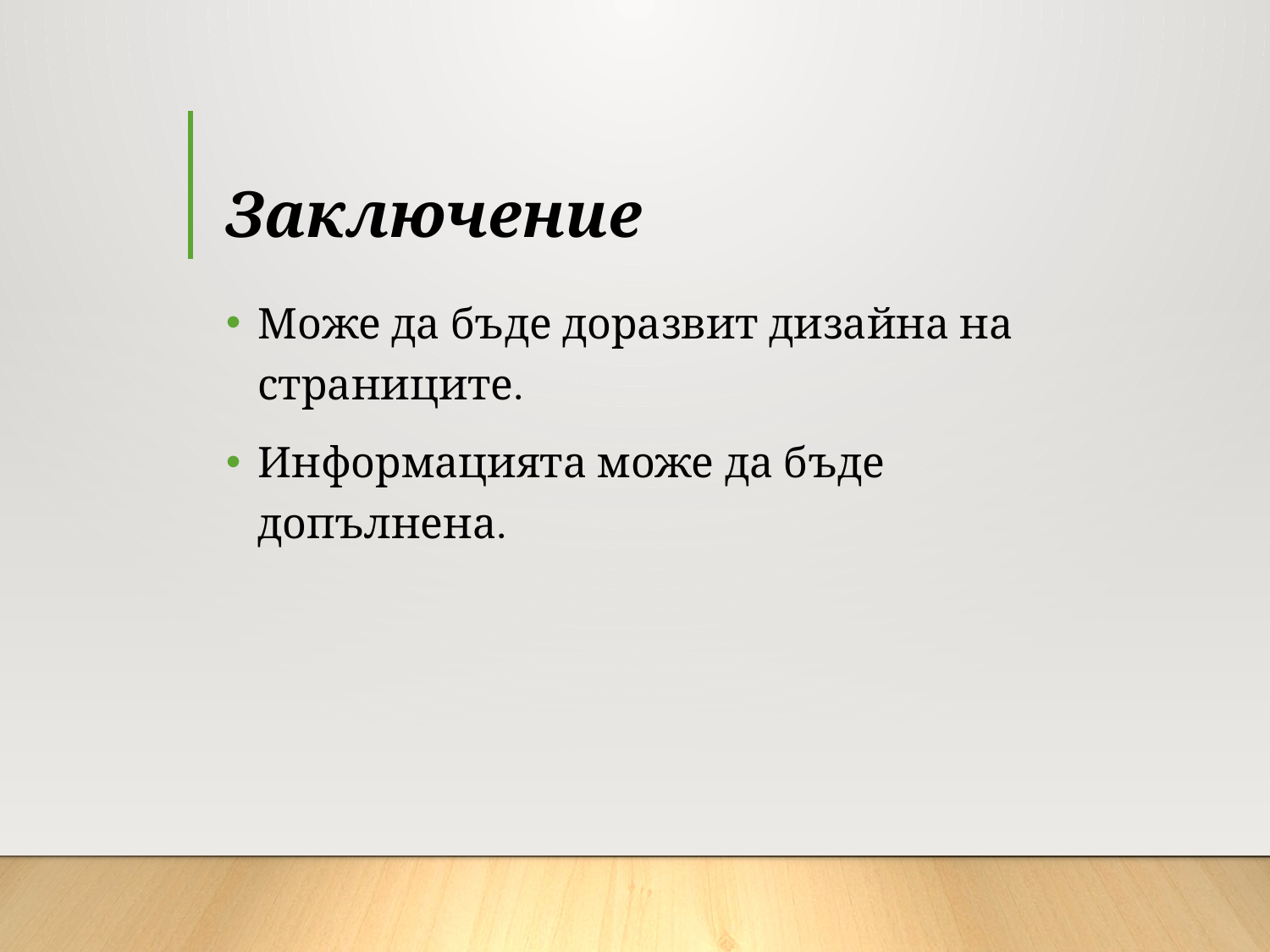

# Заключение
Може да бъде доразвит дизайна на страниците.
Информацията може да бъде допълнена.